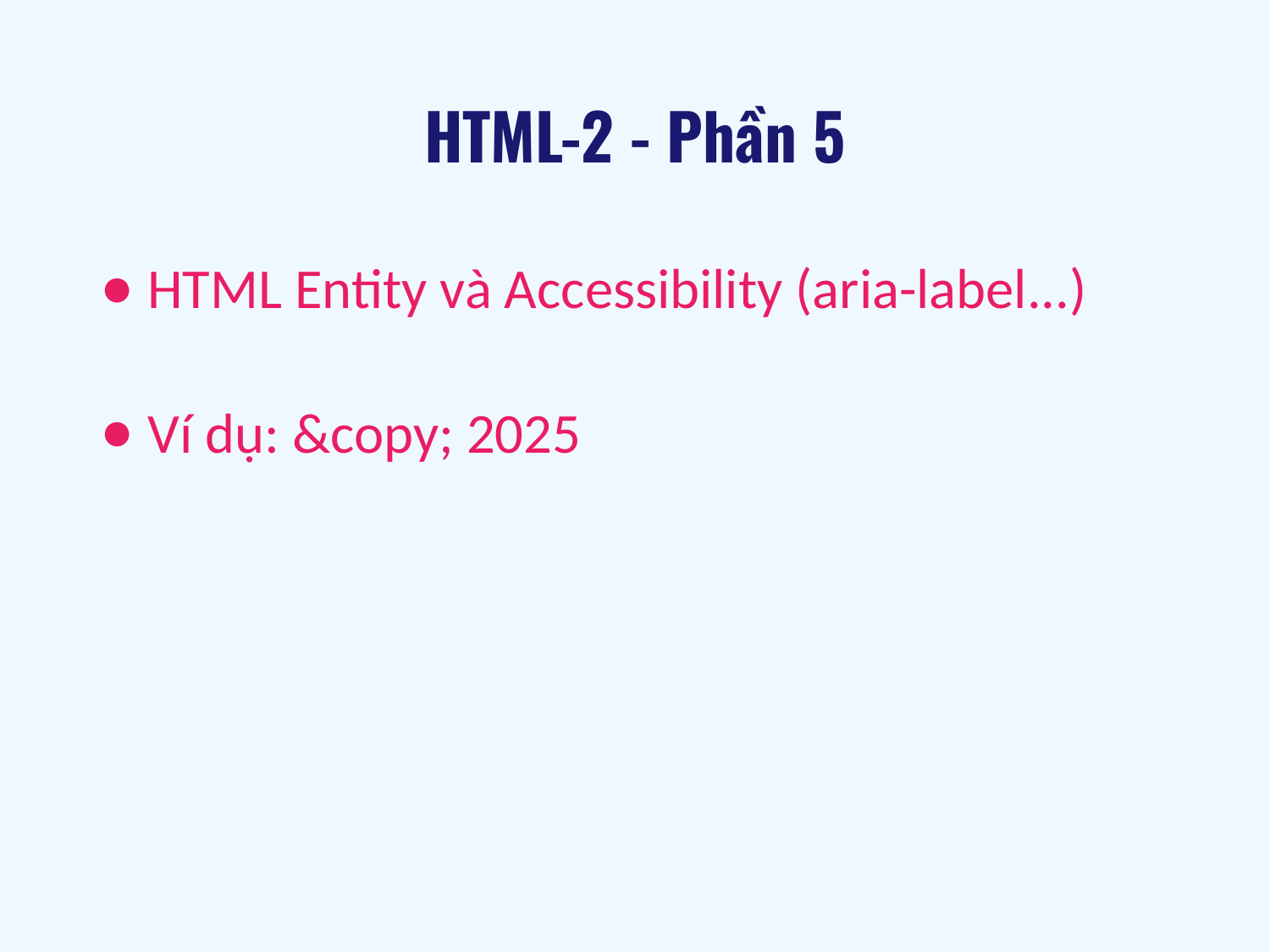

# HTML-2 - Phần 5
HTML Entity và Accessibility (aria-label...)

Ví dụ: &copy; 2025